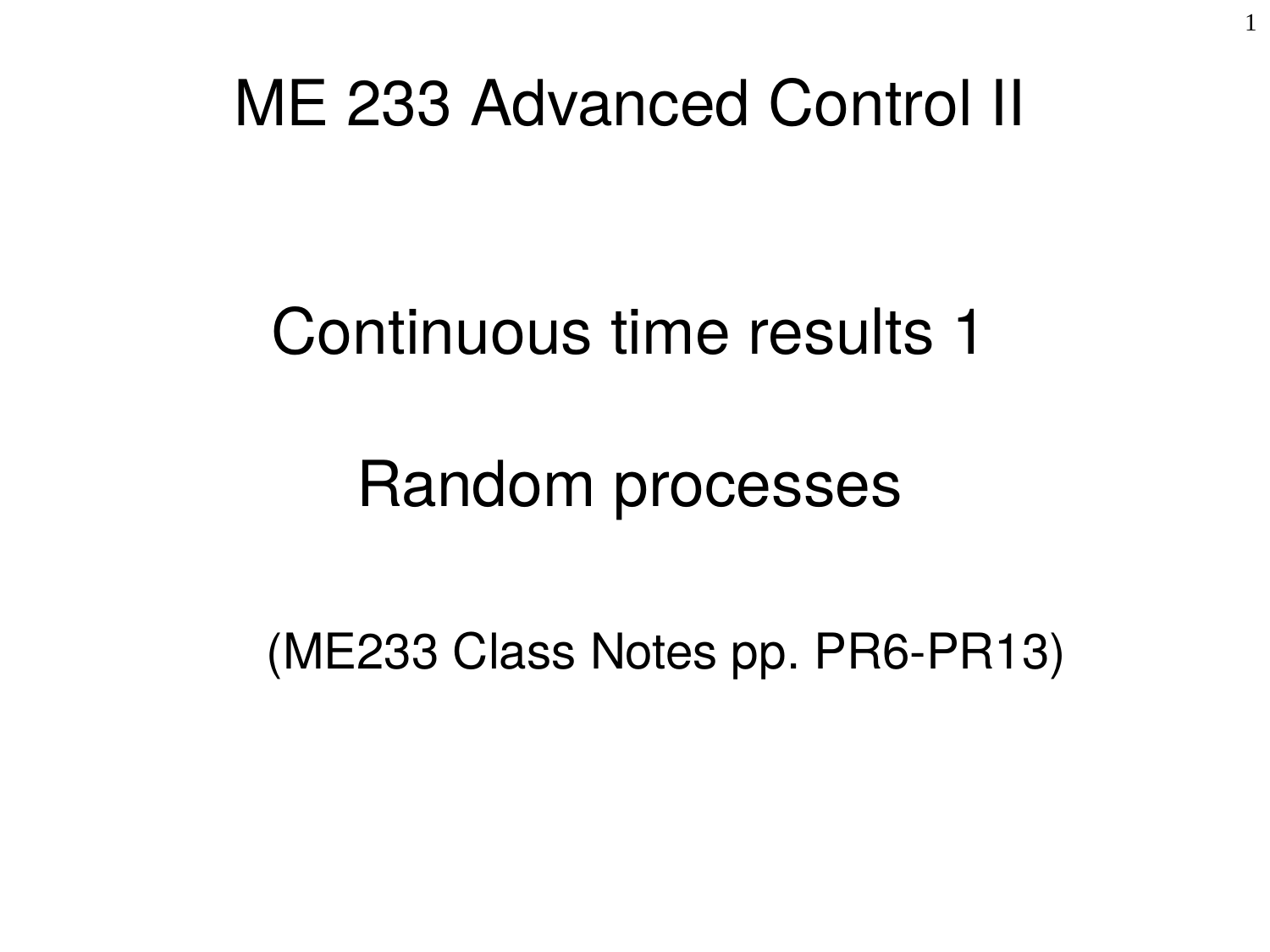

1
# ME 233 Advanced Control II Continuous time results 1 Random processes
(ME233 Class Notes pp. PR6-PR13)
TexPoint fonts used in EMF.
Read the TexPoint manual before you delete this box.: AAA